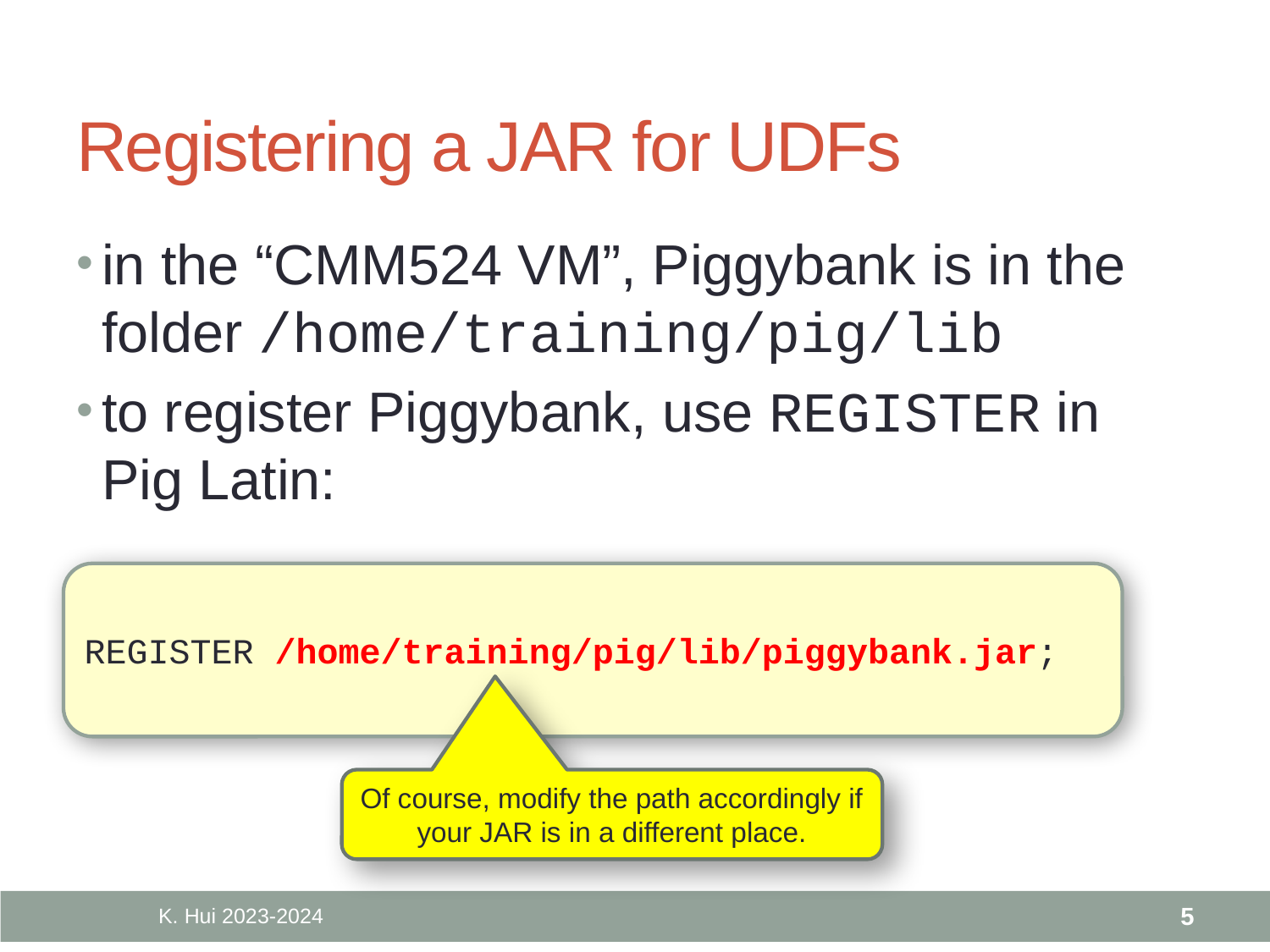

# Registering a JAR for UDFs
in the “CMM524 VM”, Piggybank is in the folder /home/training/pig/lib
to register Piggybank, use REGISTER in Pig Latin:
REGISTER /home/training/pig/lib/piggybank.jar;
Of course, modify the path accordingly if your JAR is in a different place.
K. Hui 2023-2024
5